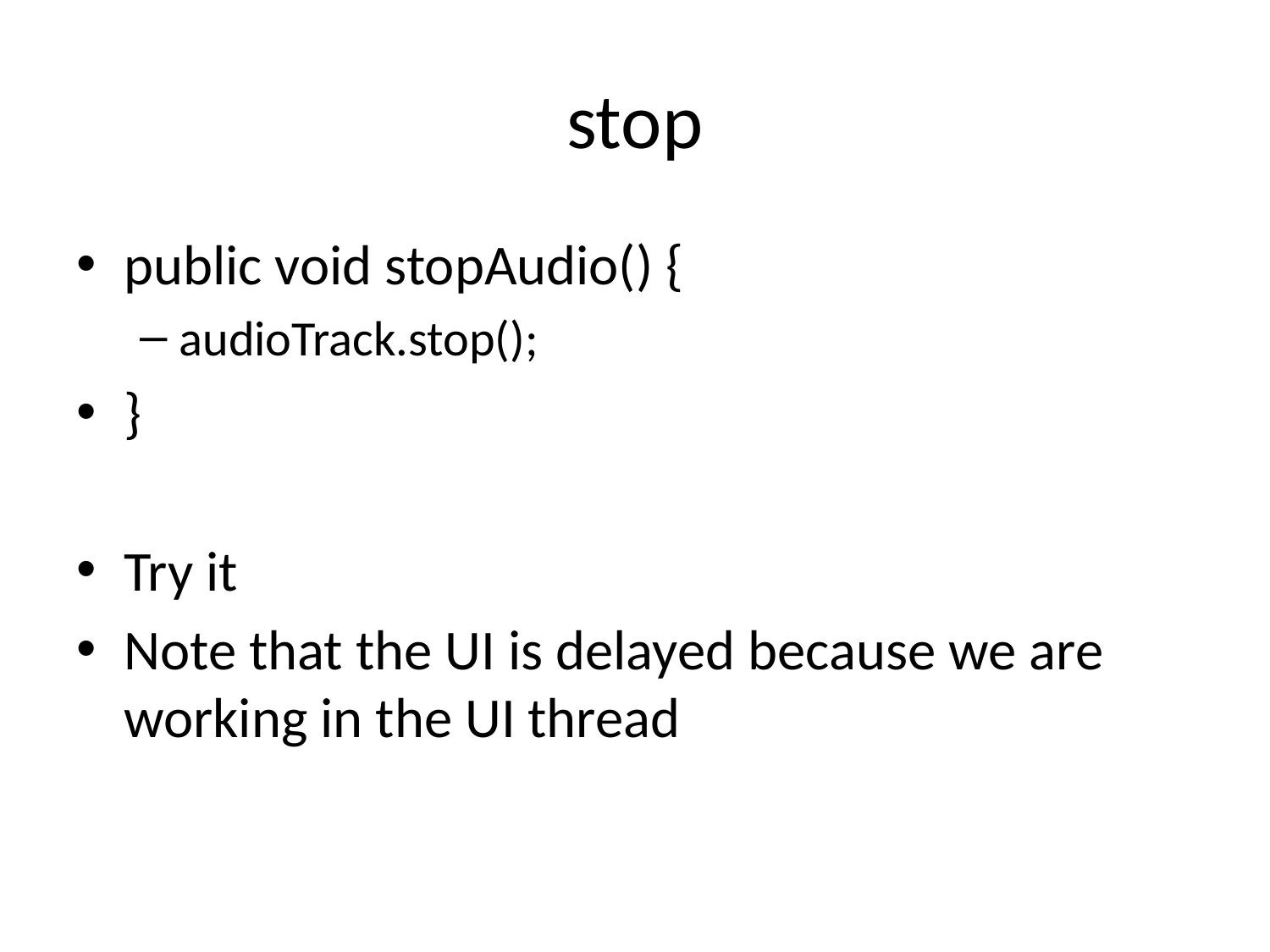

# stop
public void stopAudio() {
audioTrack.stop();
}

Try it
Note that the UI is delayed because we are working in the UI thread